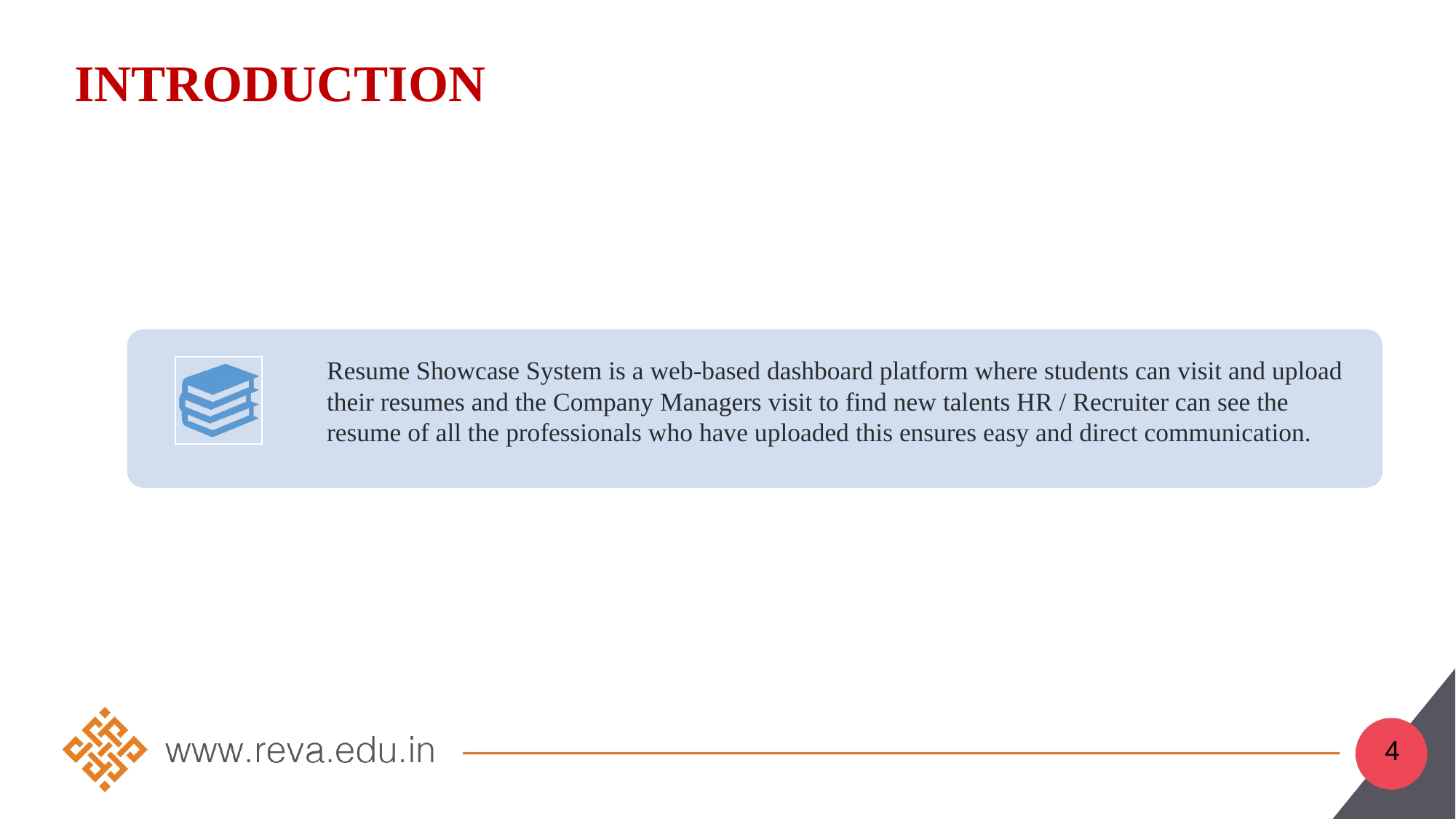

# Introduction
Resume Showcase System is a web-based dashboard platform where students can visit and upload their resumes and the Company Managers visit to find new talents HR / Recruiter can see the resume of all the professionals who have uploaded this ensures easy and direct communication.
4